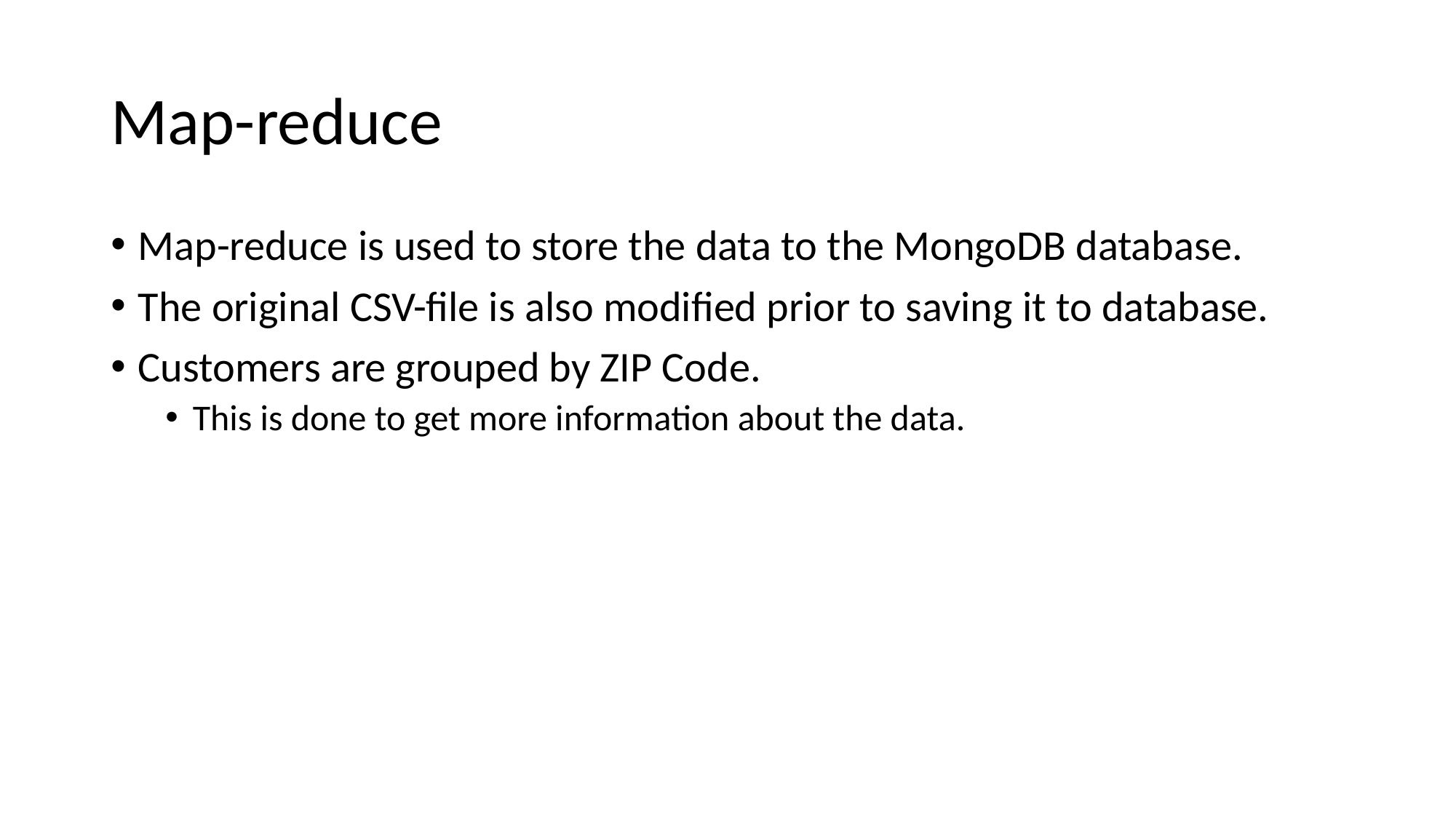

# Map-reduce
Map-reduce is used to store the data to the MongoDB database.
The original CSV-file is also modified prior to saving it to database.
Customers are grouped by ZIP Code.
This is done to get more information about the data.